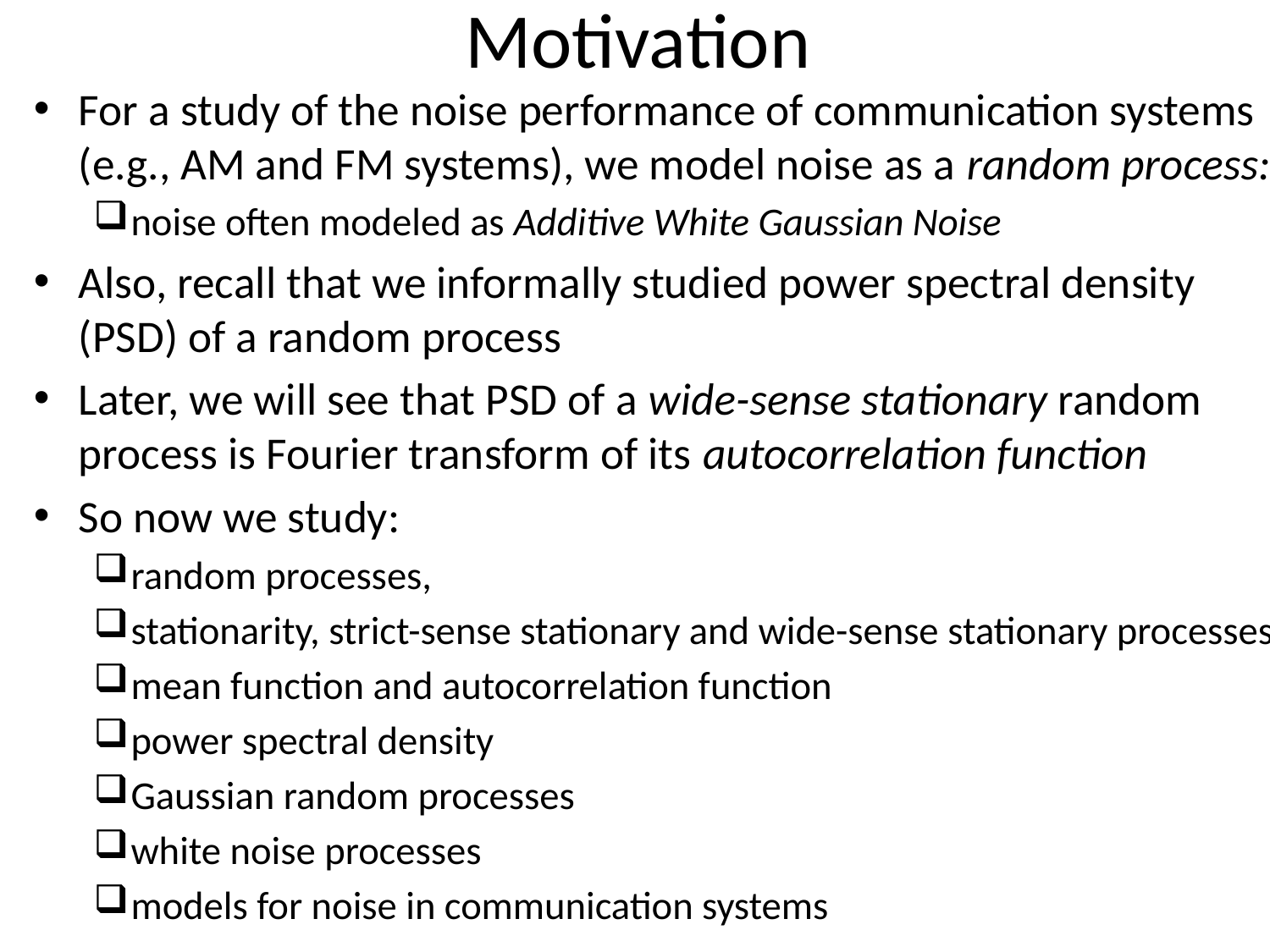

# Motivation
For a study of the noise performance of communication systems (e.g., AM and FM systems), we model noise as a random process:
noise often modeled as Additive White Gaussian Noise
Also, recall that we informally studied power spectral density (PSD) of a random process
Later, we will see that PSD of a wide-sense stationary random process is Fourier transform of its autocorrelation function
So now we study:
random processes,
stationarity, strict-sense stationary and wide-sense stationary processes
mean function and autocorrelation function
power spectral density
Gaussian random processes
white noise processes
models for noise in communication systems